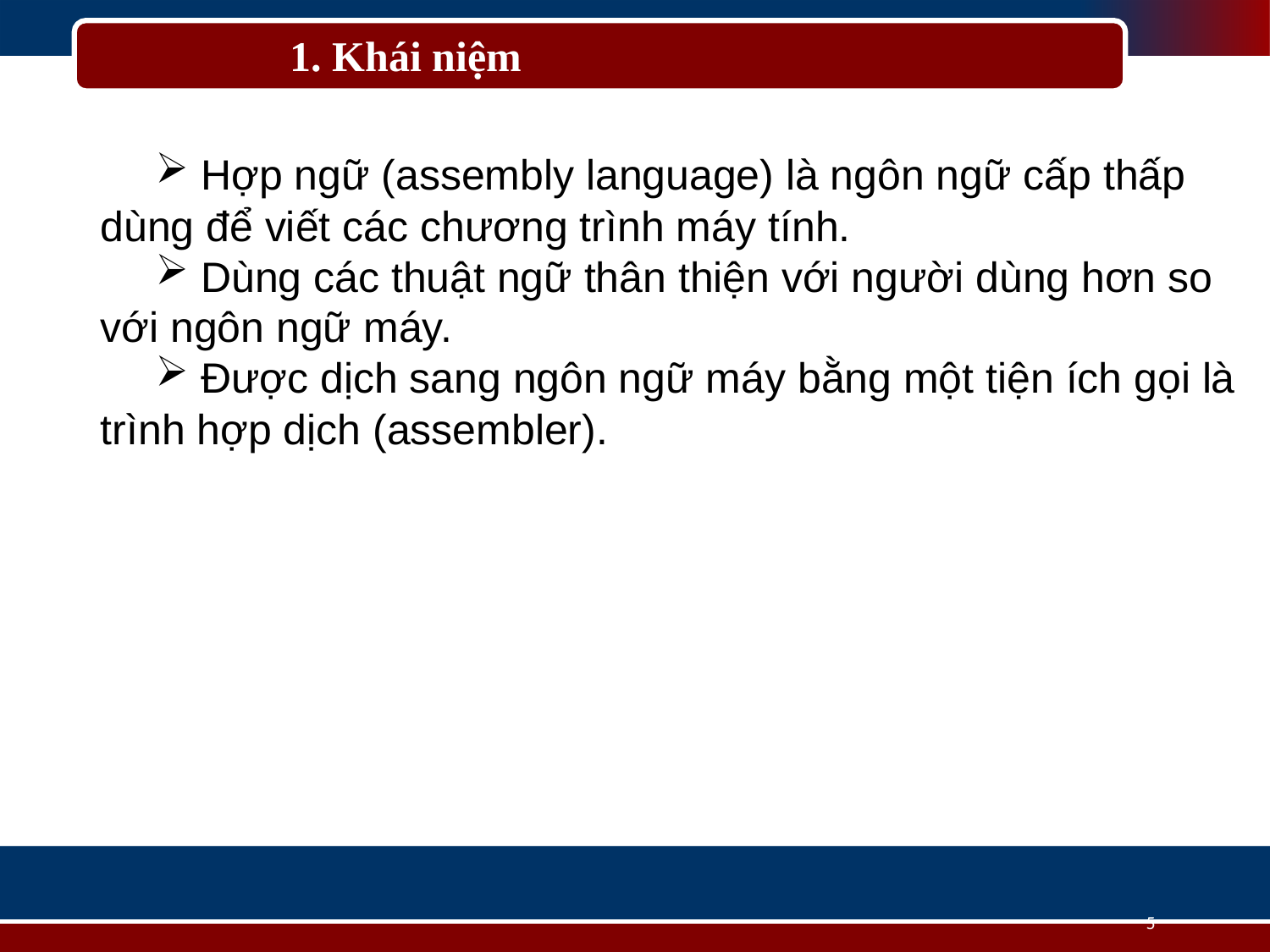

# 1. Khái niệm
 Hợp ngữ (assembly language) là ngôn ngữ cấp thấp dùng để viết các chương trình máy tính.
 Dùng các thuật ngữ thân thiện với người dùng hơn so với ngôn ngữ máy.
 Được dịch sang ngôn ngữ máy bằng một tiện ích gọi là trình hợp dịch (assembler).
5